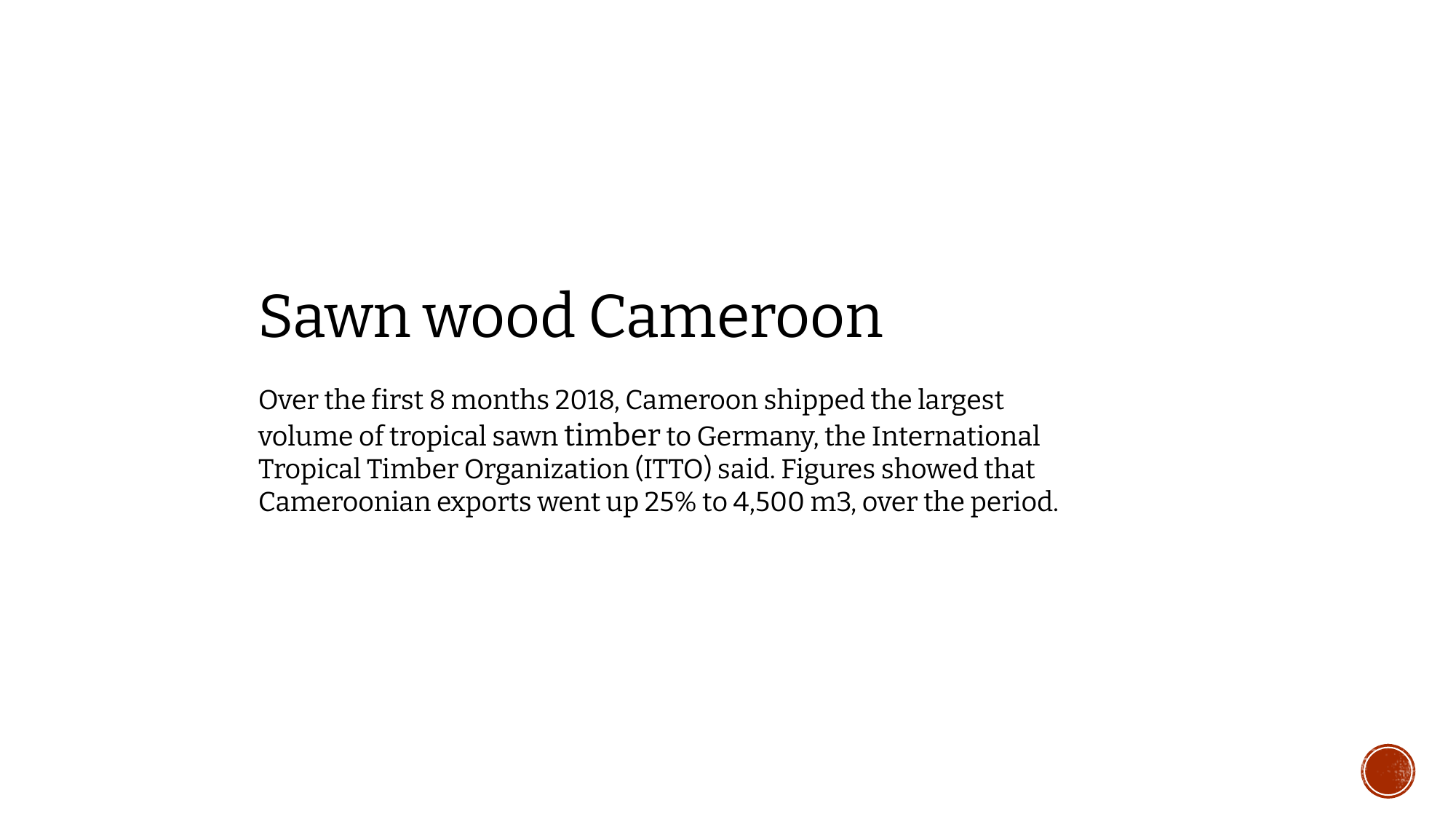

Sawn wood Cameroon

Over the first 8 months 2018, Cameroon shipped the largest volume of tropical sawn timber to Germany, the International Tropical Timber Organization (ITTO) said. Figures showed that Cameroonian exports went up 25% to 4,500 m3, over the period.